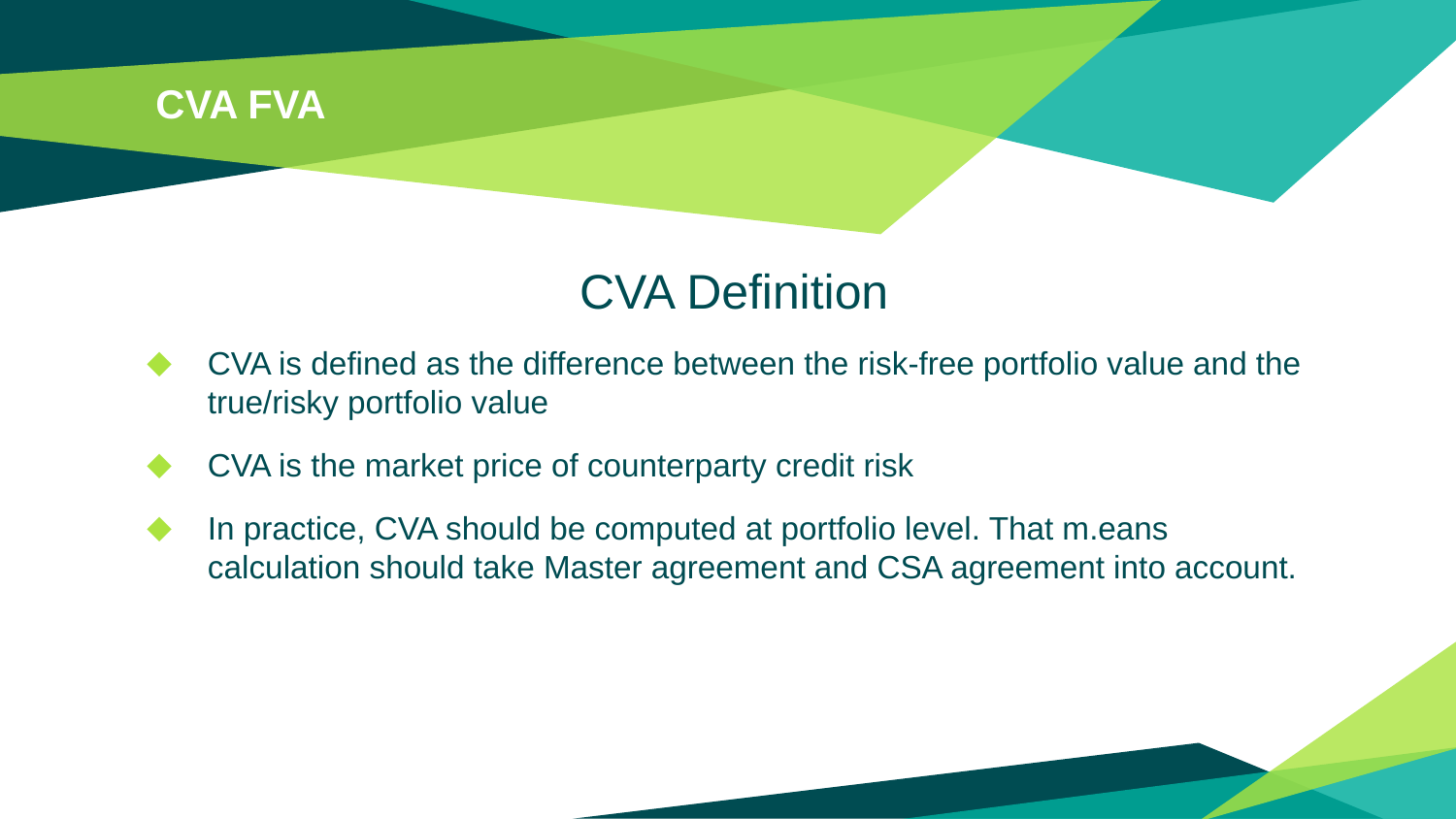

# CVA FVA
CVA Definition
CVA is defined as the difference between the risk-free portfolio value and the true/risky portfolio value
CVA is the market price of counterparty credit risk
In practice, CVA should be computed at portfolio level. That m.eans calculation should take Master agreement and CSA agreement into account.